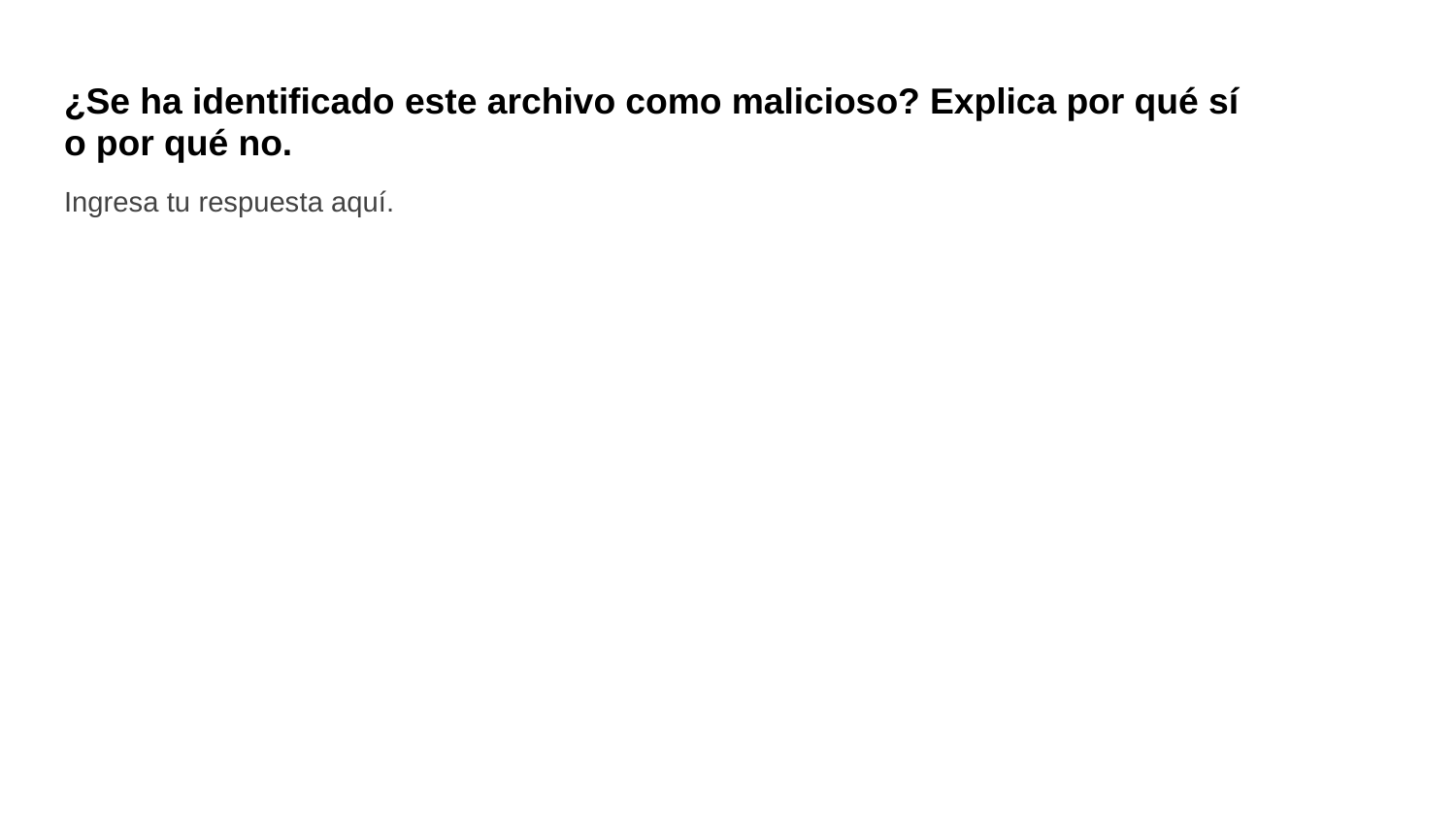

¿Se ha identificado este archivo como malicioso? Explica por qué sí o por qué no.

Ingresa tu respuesta aquí.